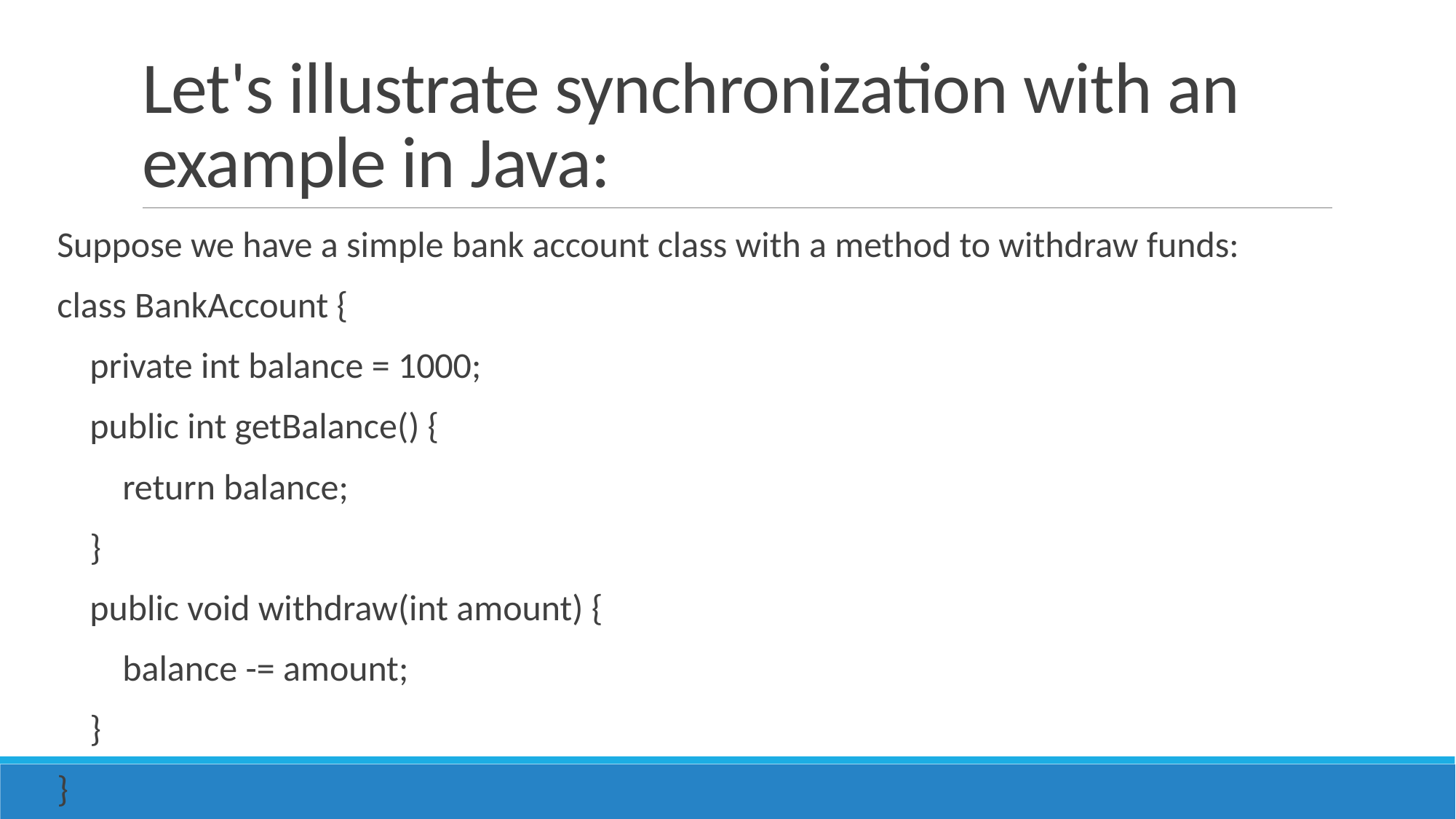

# Let's illustrate synchronization with an example in Java:
Suppose we have a simple bank account class with a method to withdraw funds:
class BankAccount {
    private int balance = 1000;
    public int getBalance() {
        return balance;
    }
    public void withdraw(int amount) {
        balance -= amount;
    }
}